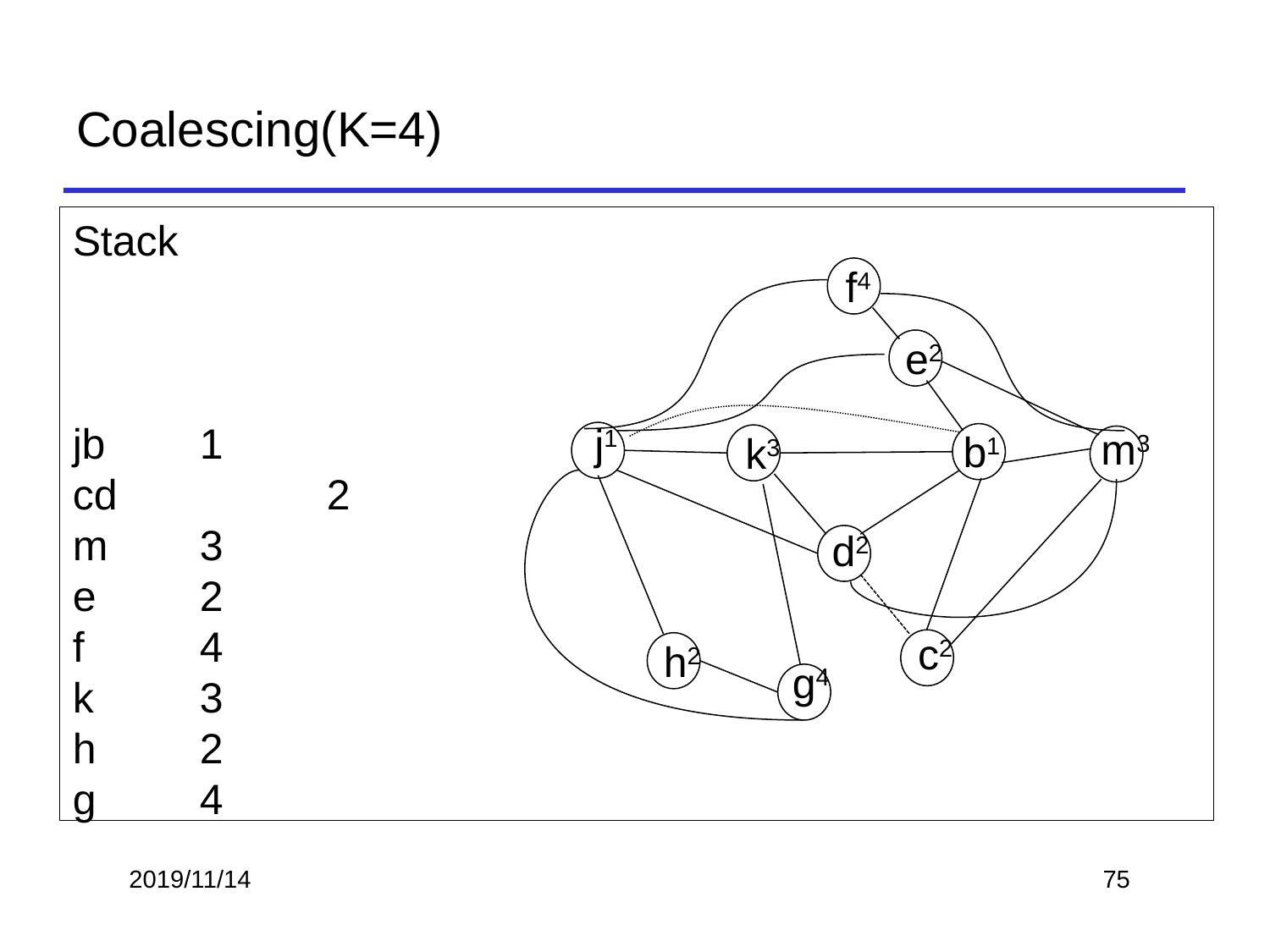

# Coalescing(K=4)
Stack

jb 	1
cd       	2
m	3
e	2
f	4
k	3
h	2
g	4
f4

e2

j1
m3
b1

k3

d2

c2
h2

g4

2019/11/14
75